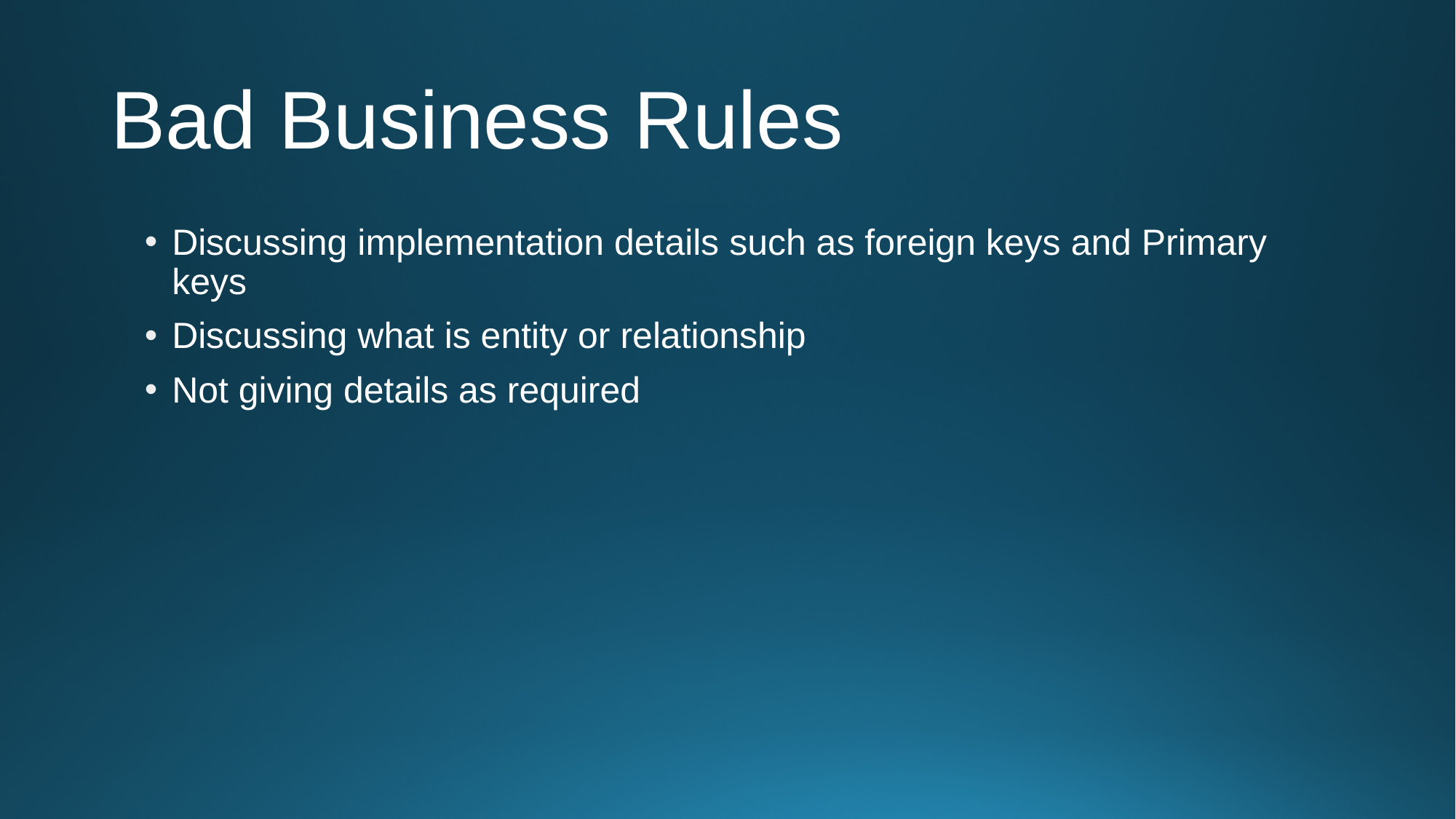

# Bad Business Rules
Discussing implementation details such as foreign keys and Primary keys
Discussing what is entity or relationship
Not giving details as required